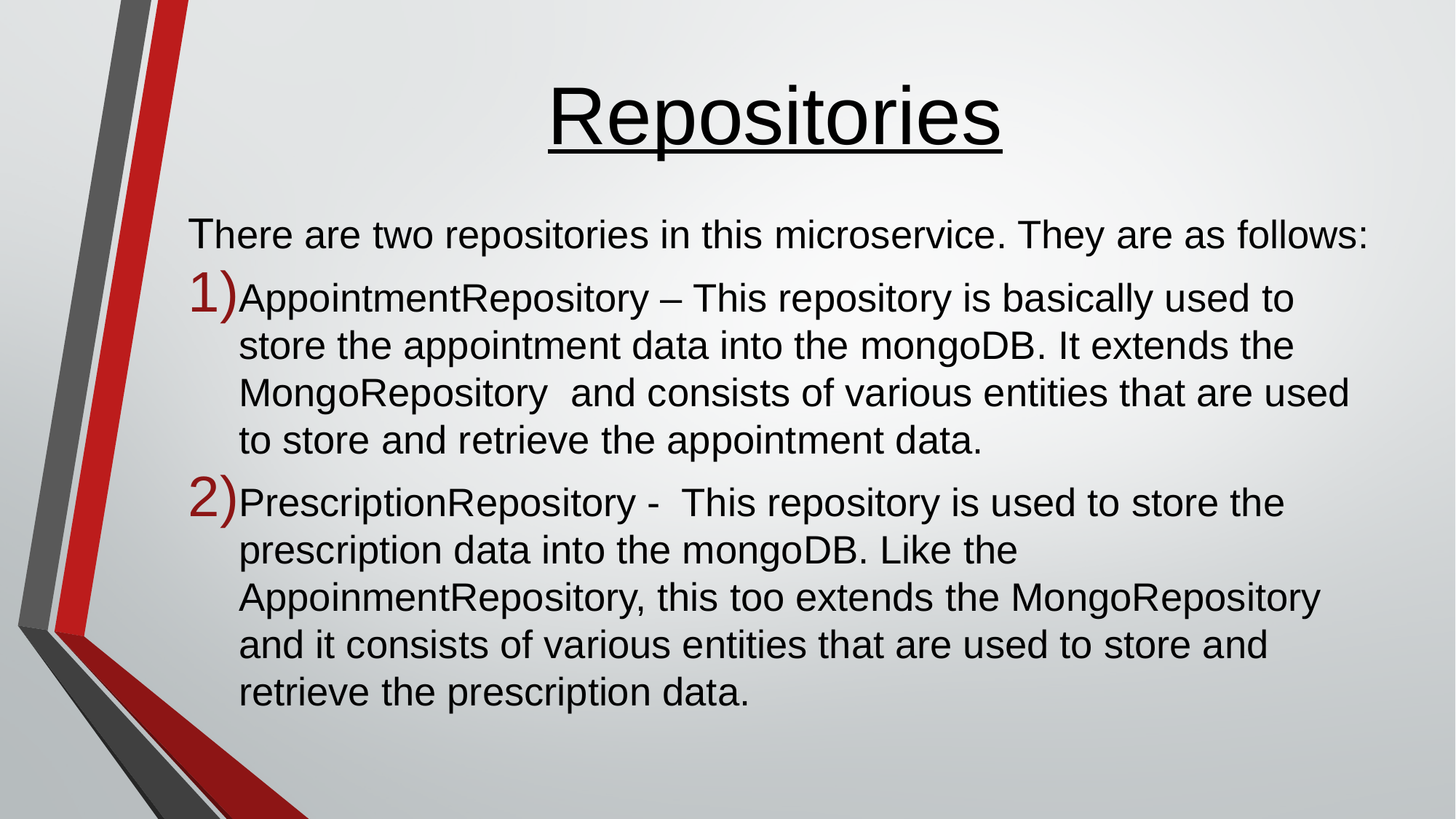

# Repositories
There are two repositories in this microservice. They are as follows:
AppointmentRepository – This repository is basically used to store the appointment data into the mongoDB. It extends the MongoRepository  and consists of various entities that are used to store and retrieve the appointment data.
PrescriptionRepository -  This repository is used to store the prescription data into the mongoDB. Like the AppoinmentRepository, this too extends the MongoRepository  and it consists of various entities that are used to store and retrieve the prescription data.